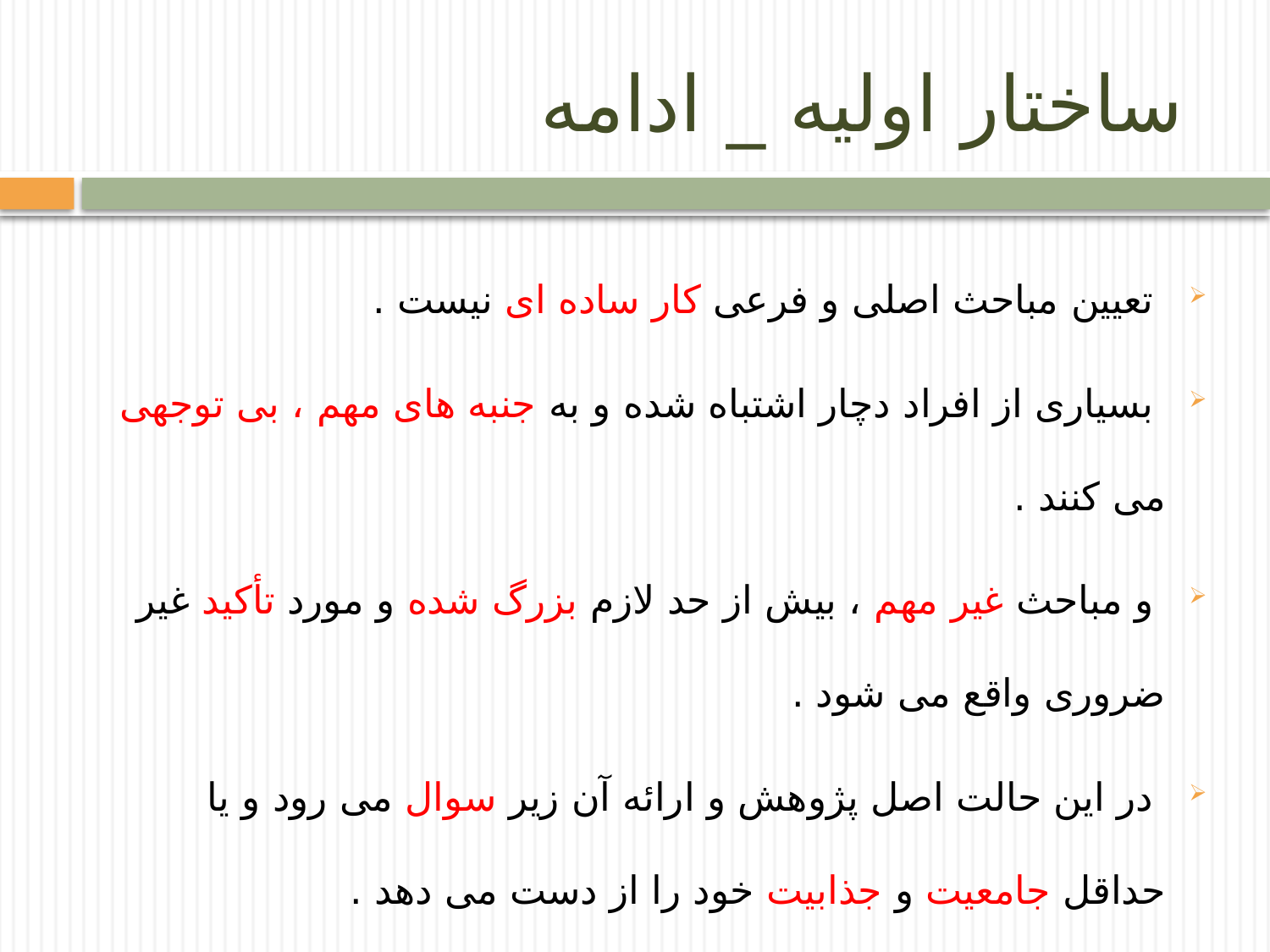

# ساختار اولیه _ ادامه
 تعیین مباحث اصلی و فرعی کار ساده ای نیست .
 بسیاری از افراد دچار اشتباه شده و به جنبه های مهم ، بی توجهی می کنند .
 و مباحث غیر مهم ، بیش از حد لازم بزرگ شده و مورد تأکید غیر ضروری واقع می شود .
 در این حالت اصل پژوهش و ارائه آن زیر سوال می رود و یا حداقل جامعیت و جذابیت خود را از دست می دهد .